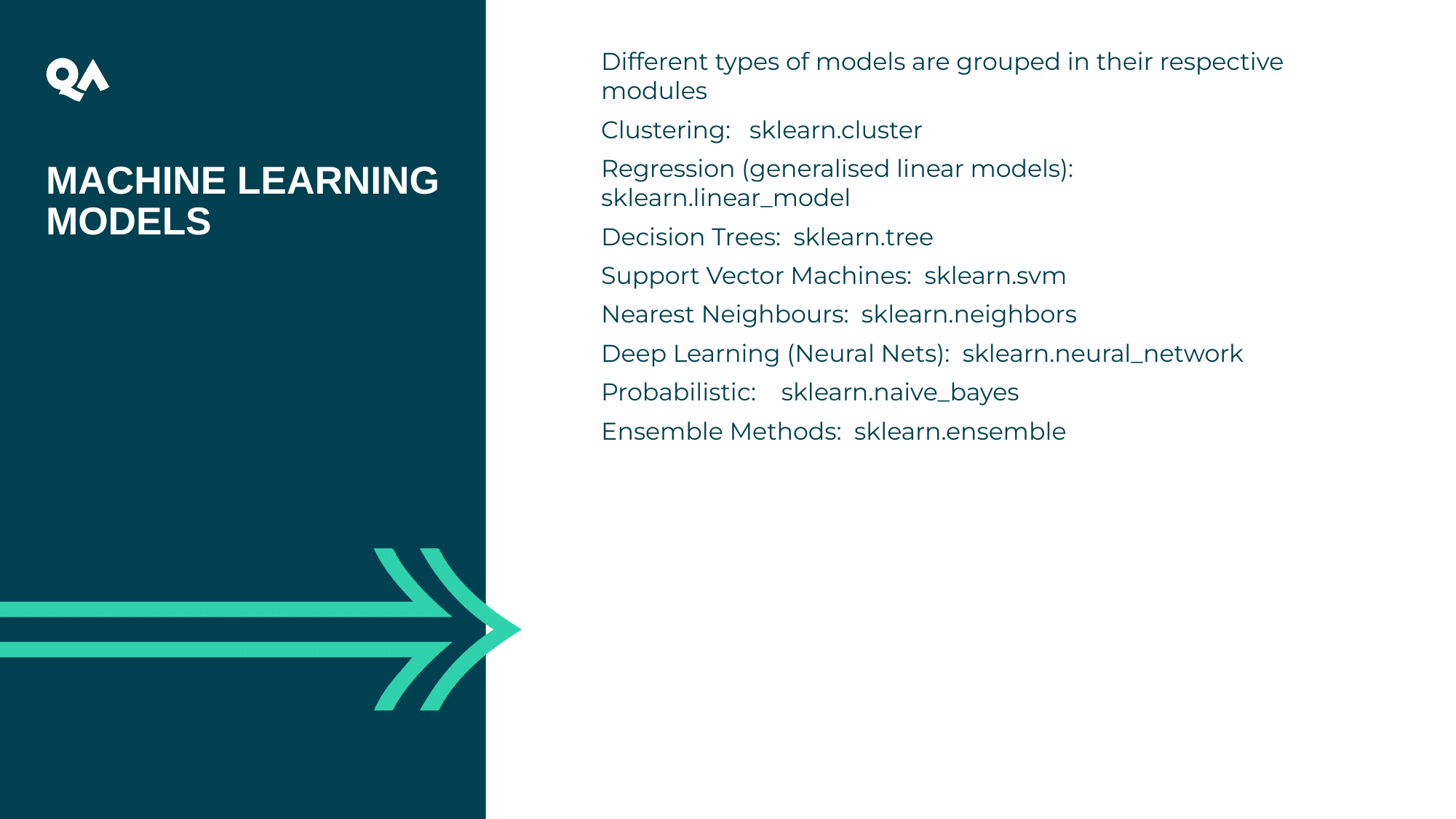

10
Different types of models are grouped in their respective modules
Clustering:   sklearn.cluster
Regression (generalised linear models):  sklearn.linear_model
Decision Trees:  sklearn.tree
Support Vector Machines:  sklearn.svm
Nearest Neighbours:  sklearn.neighbors
Deep Learning (Neural Nets):  sklearn.neural_network
Probabilistic:    sklearn.naive_bayes
Ensemble Methods:  sklearn.ensemble

# Machine Learning Models